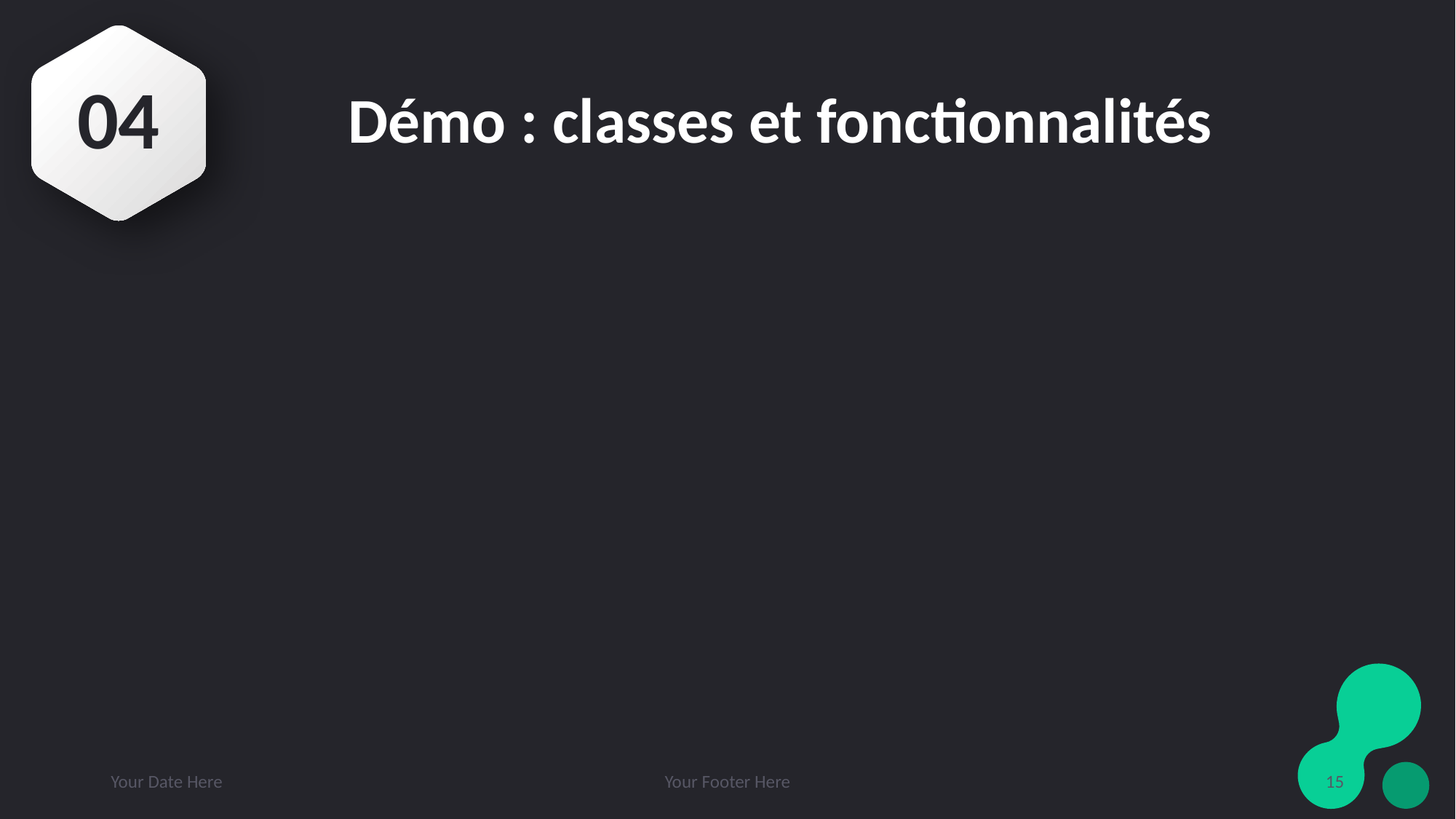

# Démo : classes et fonctionnalités
04

Your Date Here
Your Footer Here
15